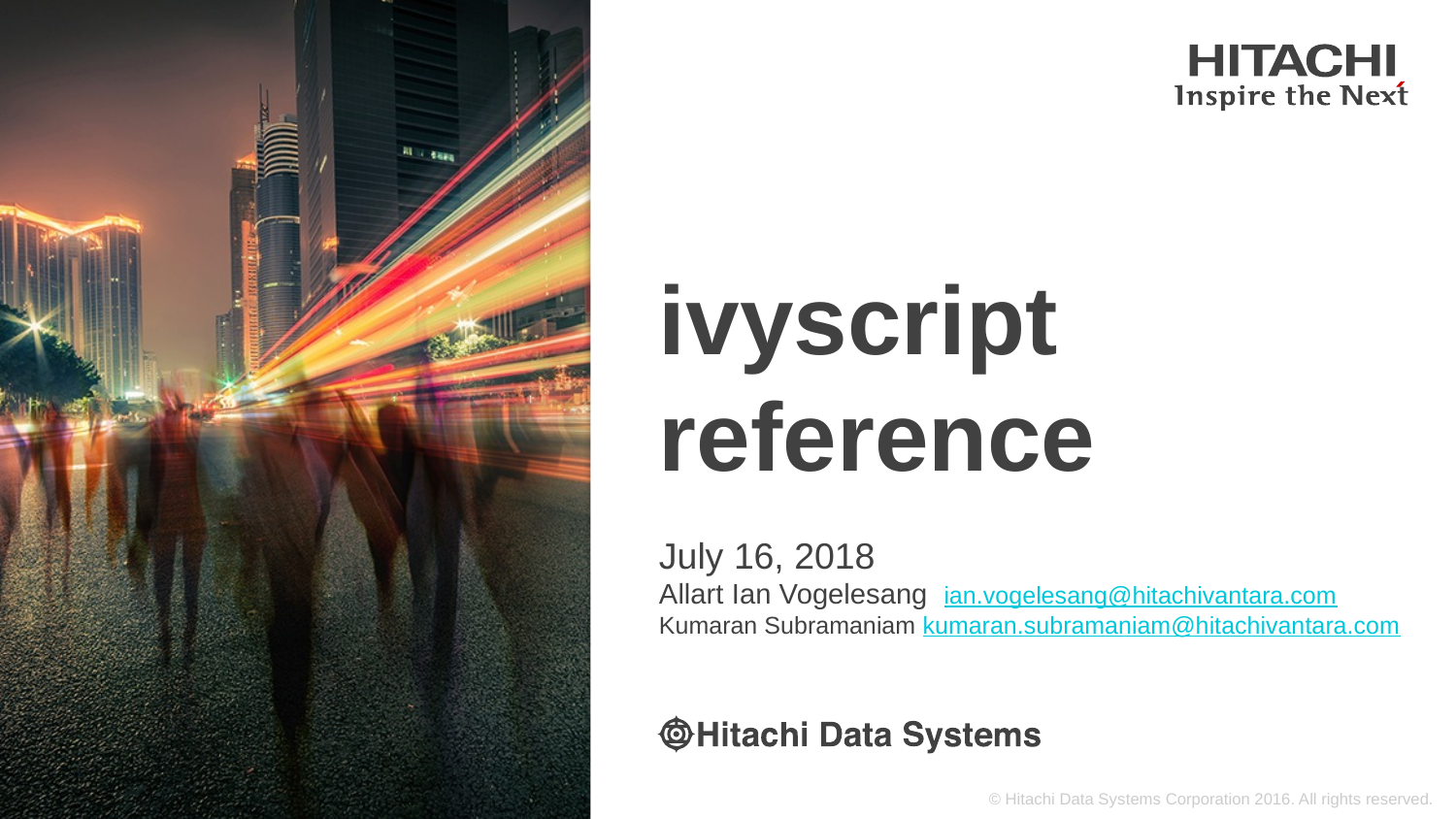

# ivyscript reference
July 16, 2018
Allart Ian Vogelesang  ian.vogelesang@hitachivantara.com
Kumaran Subramaniam kumaran.subramaniam@hitachivantara.com